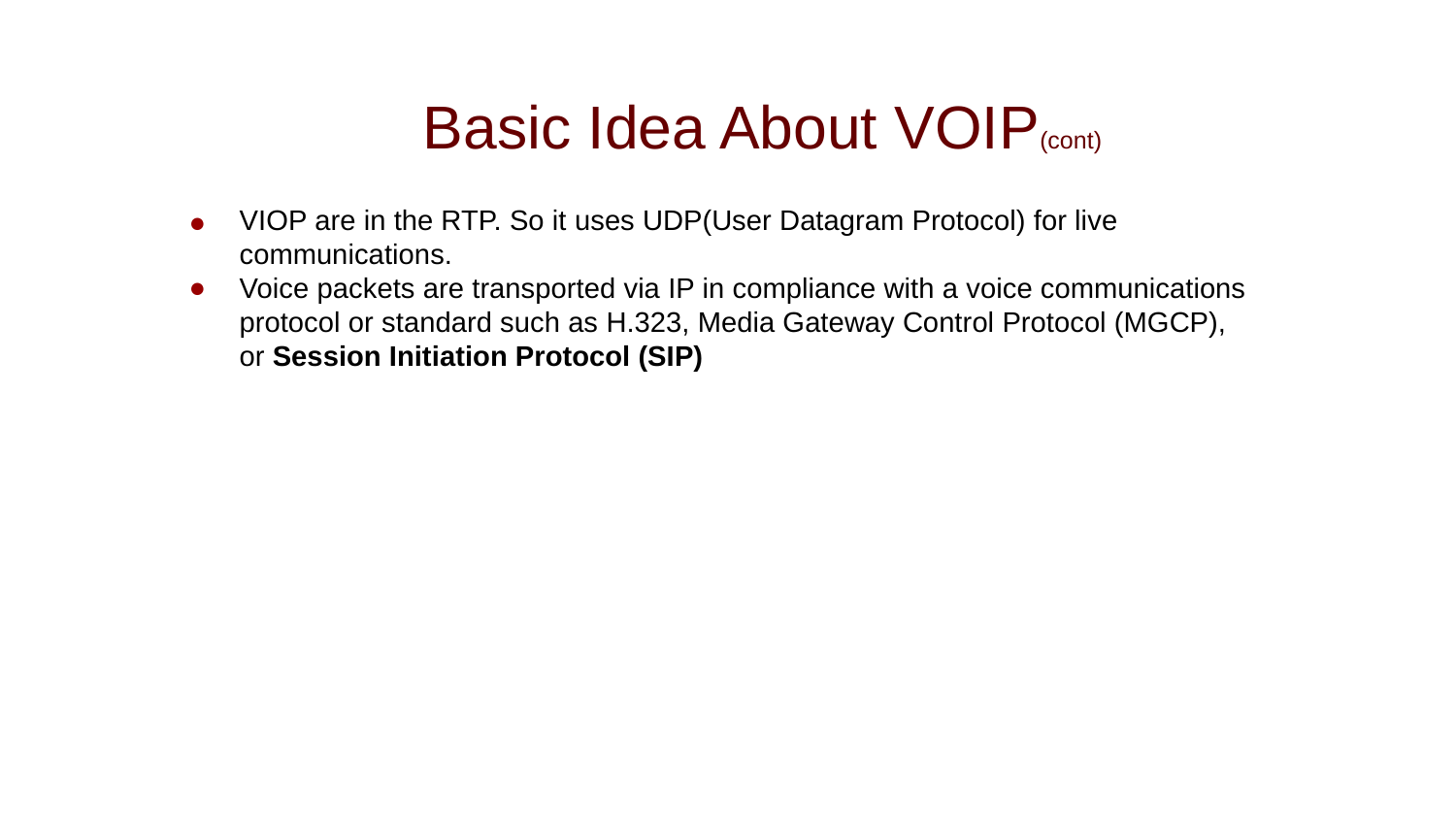

Basic Idea About VOIP(cont)
VIOP are in the RTP. So it uses UDP(User Datagram Protocol) for live communications.
Voice packets are transported via IP in compliance with a voice communications protocol or standard such as H.323, Media Gateway Control Protocol (MGCP), or Session Initiation Protocol (SIP)